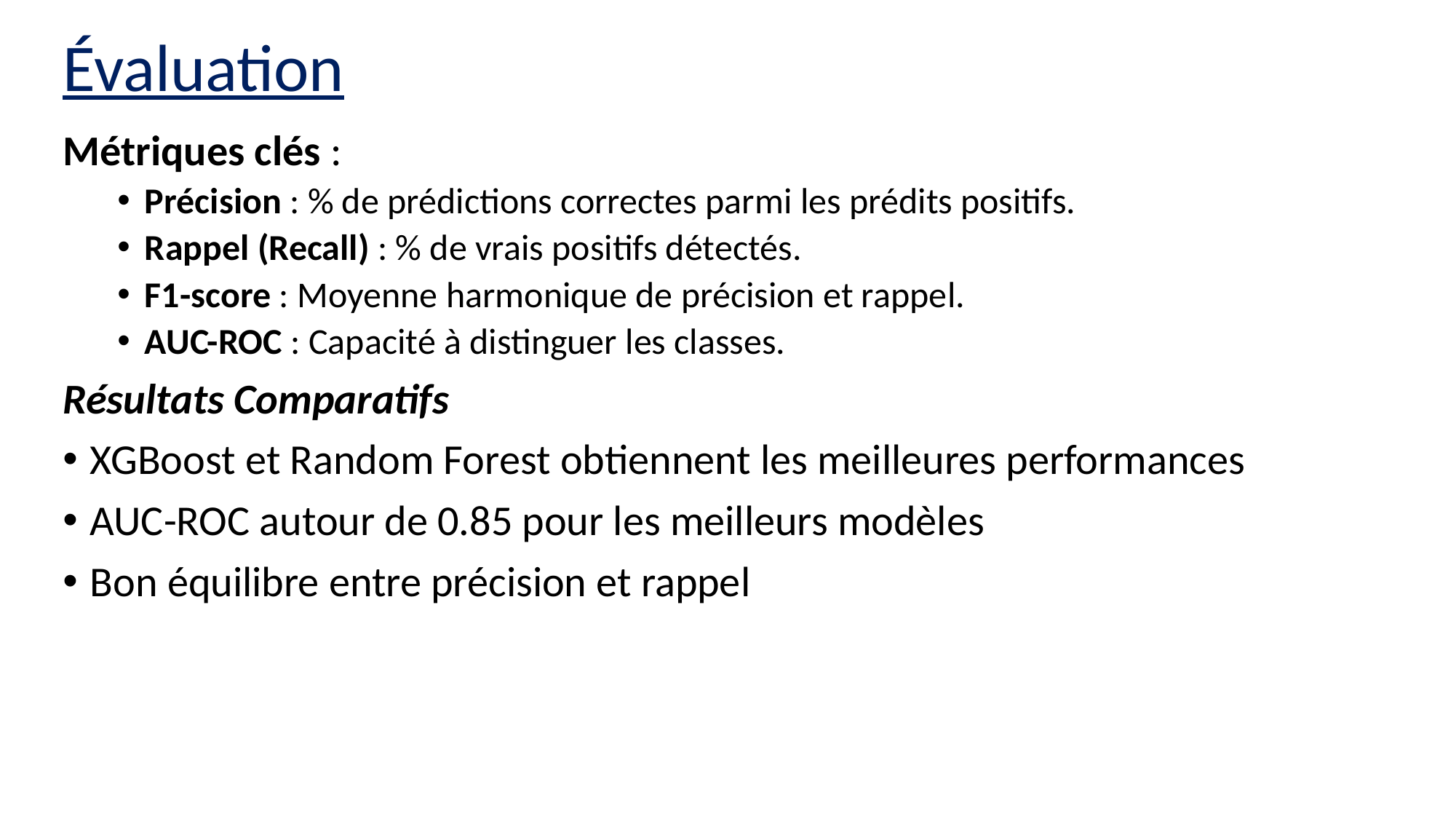

# Évaluation
Métriques clés :
Précision : % de prédictions correctes parmi les prédits positifs.
Rappel (Recall) : % de vrais positifs détectés.
F1-score : Moyenne harmonique de précision et rappel.
AUC-ROC : Capacité à distinguer les classes.
Résultats Comparatifs
XGBoost et Random Forest obtiennent les meilleures performances
AUC-ROC autour de 0.85 pour les meilleurs modèles
Bon équilibre entre précision et rappel